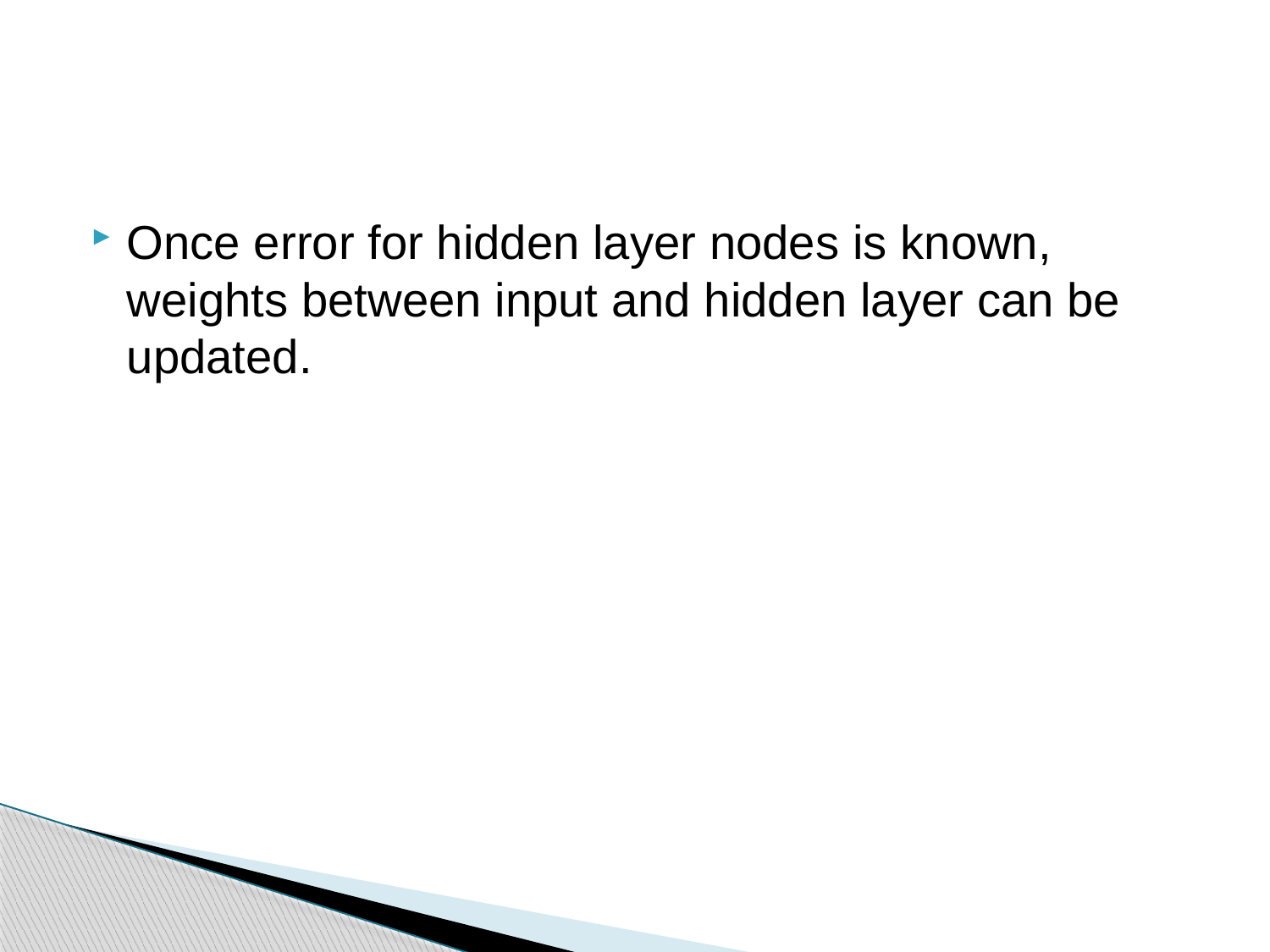

#
Once error for hidden layer nodes is known, weights between input and hidden layer can be updated.